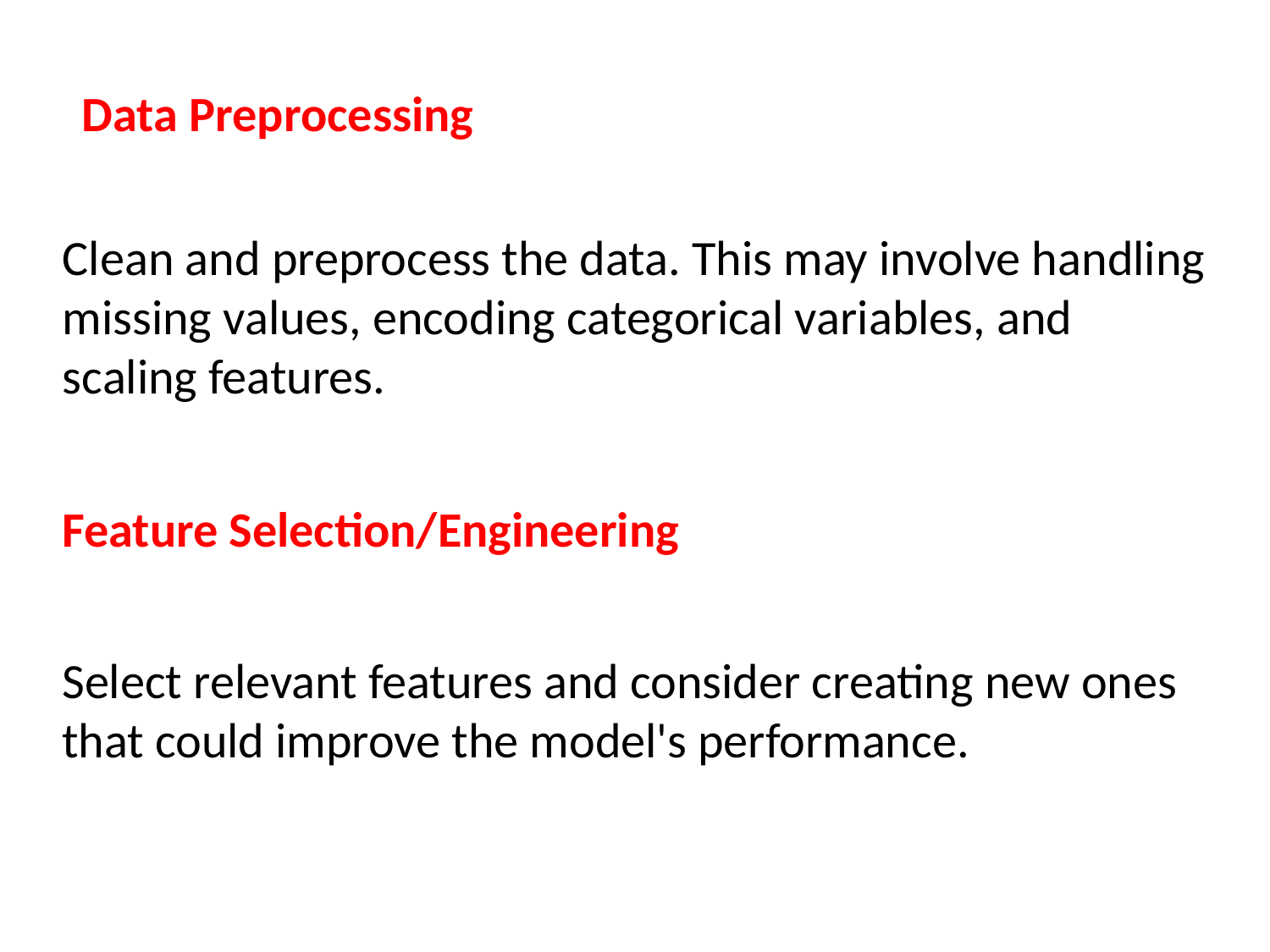

Data Preprocessing
Clean and preprocess the data. This may involve handling missing values, encoding categorical variables, and scaling features.
Feature Selection/Engineering
Select relevant features and consider creating new ones that could improve the model's performance.